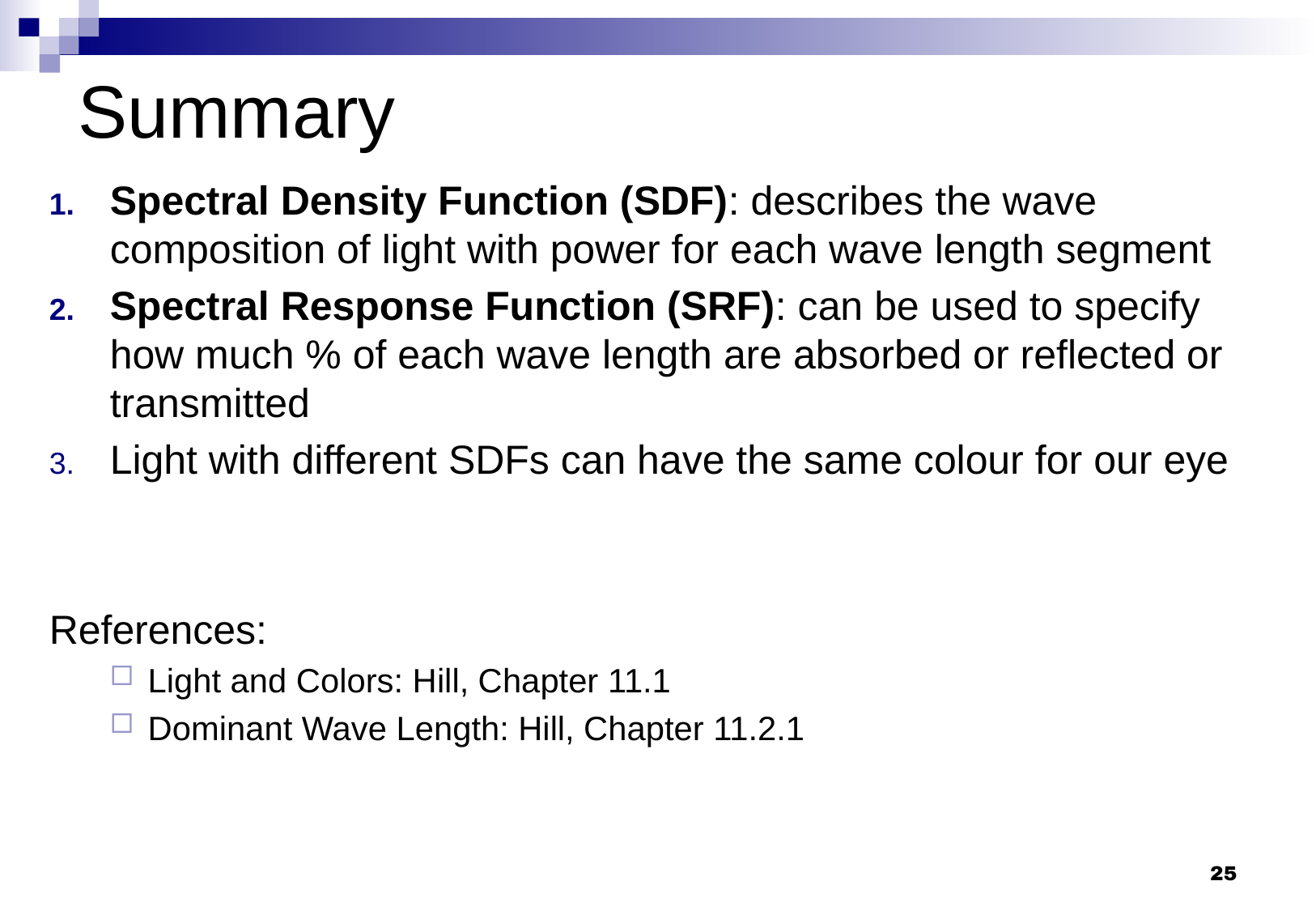

# Summary
Spectral Density Function (SDF): describes the wave composition of light with power for each wave length segment
Spectral Response Function (SRF): can be used to specify how much % of each wave length are absorbed or reflected or transmitted
Light with different SDFs can have the same colour for our eye

References:
Light and Colors: Hill, Chapter 11.1
Dominant Wave Length: Hill, Chapter 11.2.1
25